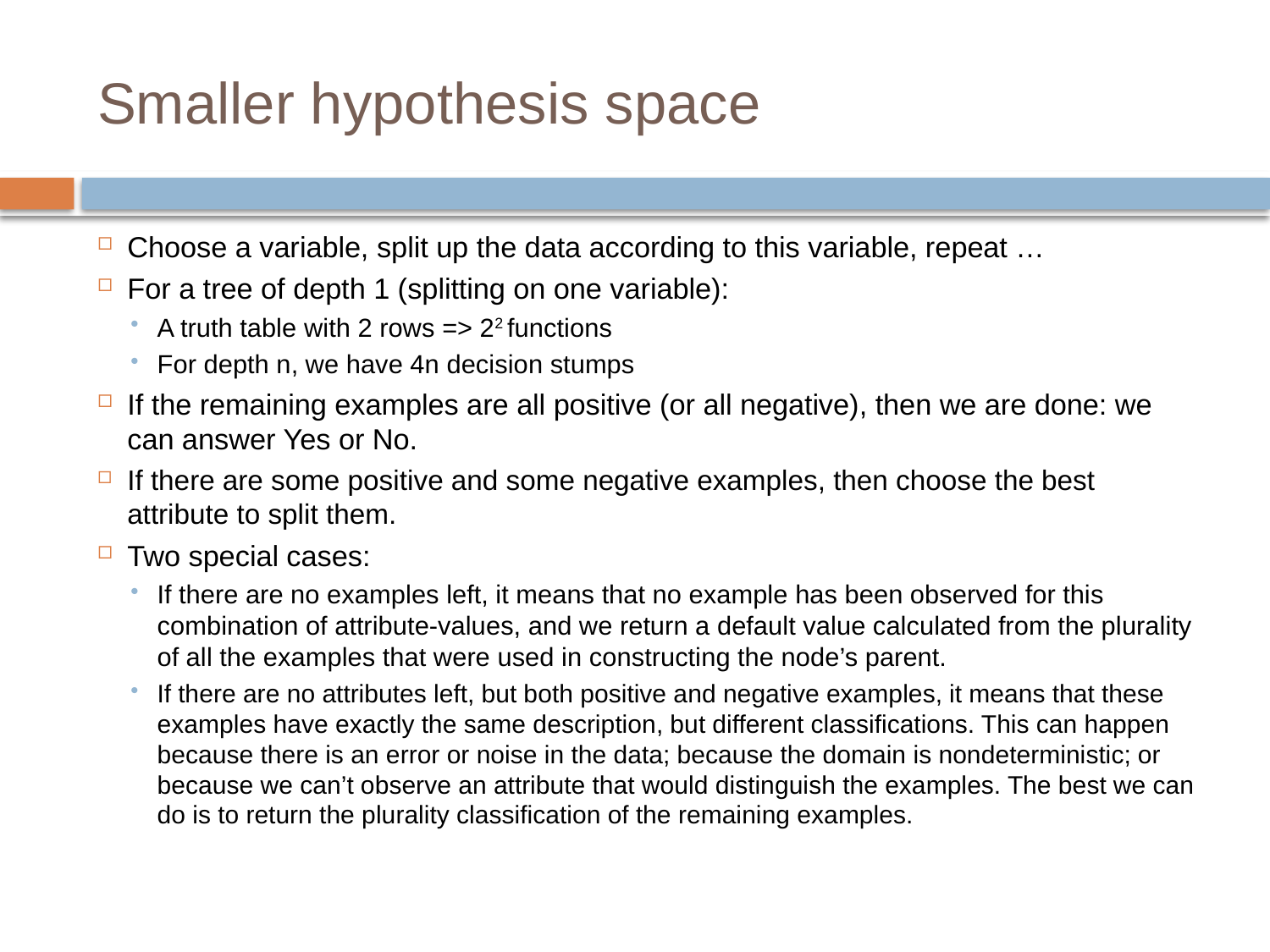

# Smaller hypothesis space
Choose a variable, split up the data according to this variable, repeat …
For a tree of depth 1 (splitting on one variable):
A truth table with 2 rows => 22 functions
For depth n, we have 4n decision stumps
If the remaining examples are all positive (or all negative), then we are done: we can answer Yes or No.
If there are some positive and some negative examples, then choose the best attribute to split them.
Two special cases:
If there are no examples left, it means that no example has been observed for this combination of attribute-values, and we return a default value calculated from the plurality of all the examples that were used in constructing the node’s parent.
If there are no attributes left, but both positive and negative examples, it means that these examples have exactly the same description, but different classifications. This can happen because there is an error or noise in the data; because the domain is nondeterministic; or because we can’t observe an attribute that would distinguish the examples. The best we can do is to return the plurality classification of the remaining examples.